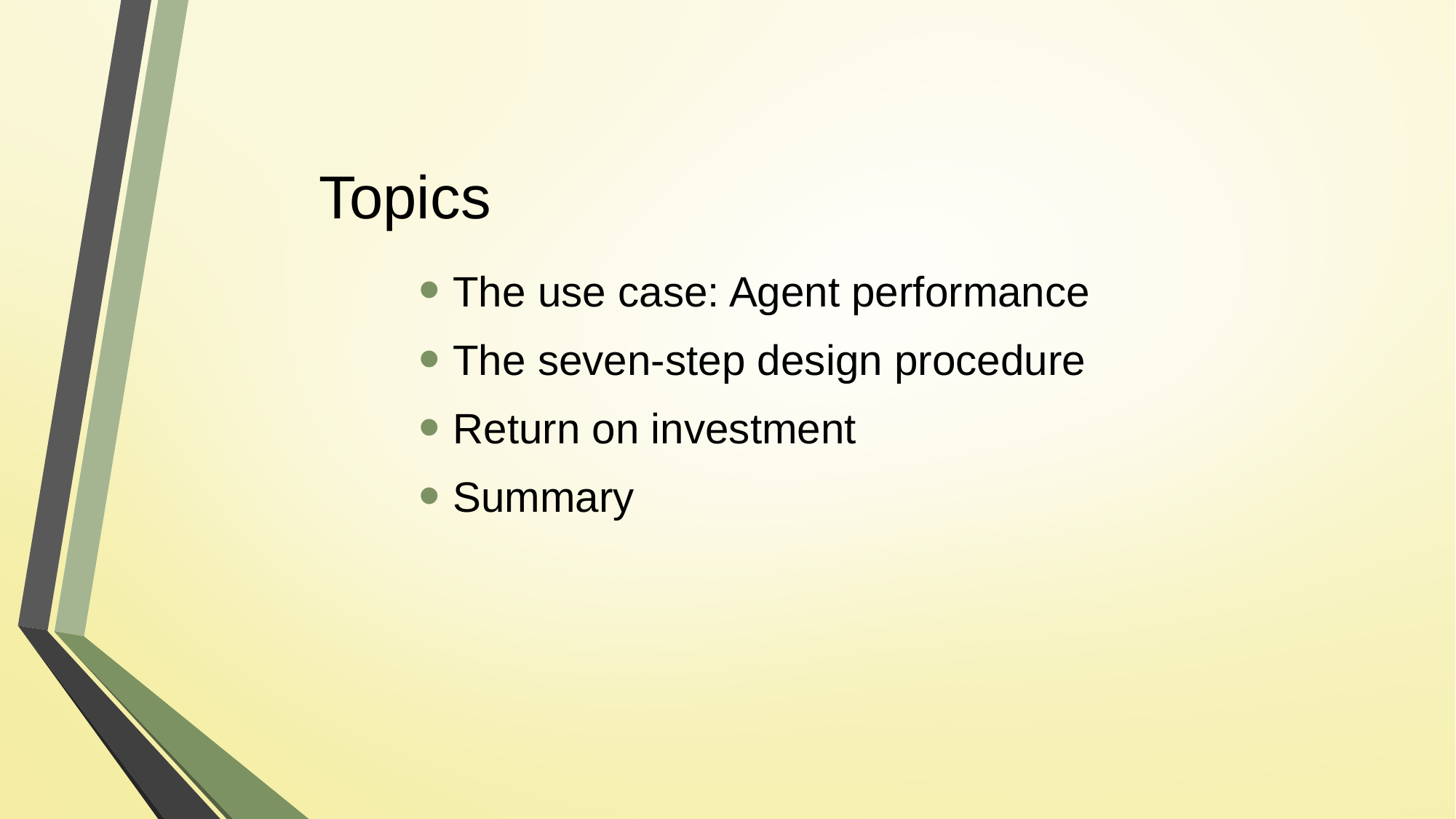

# Topics
The use case: Agent performance
The seven-step design procedure
Return on investment
Summary